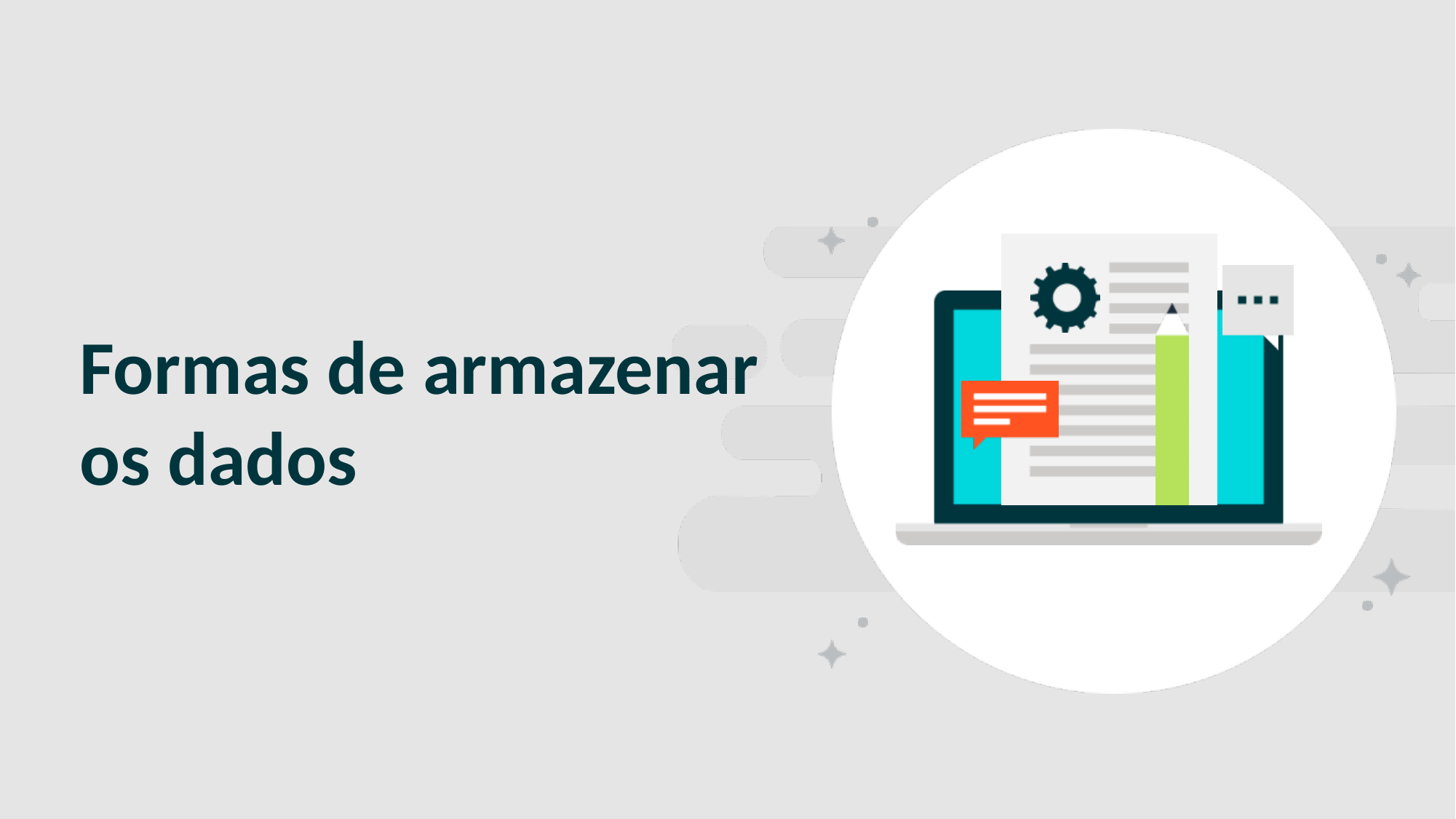

SLIDE PARA SEPARAR CAPÍTULO/ TÓPICO
# Formas de armazenar os dados